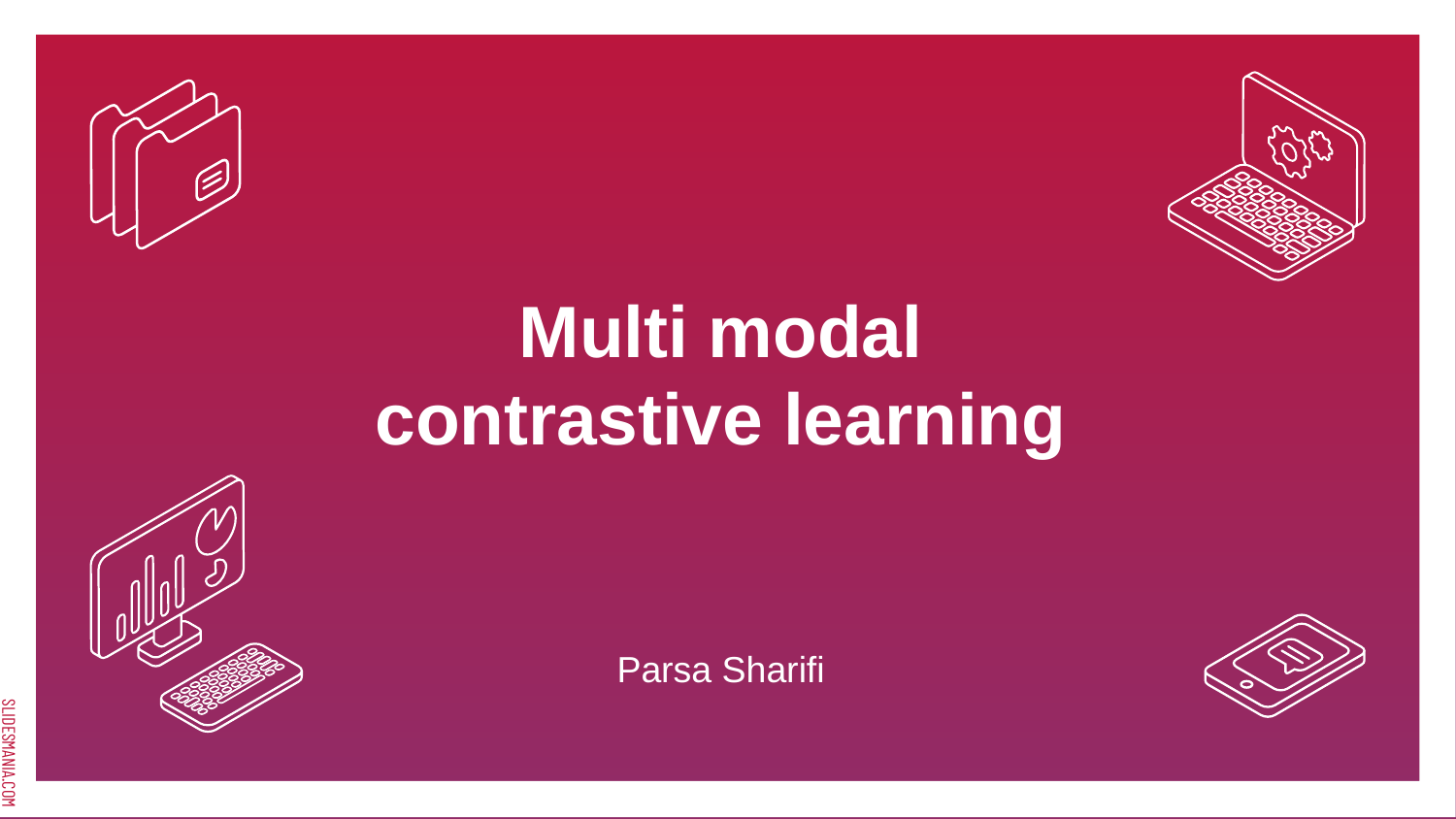

# Multi modal contrastive learning
Parsa Sharifi